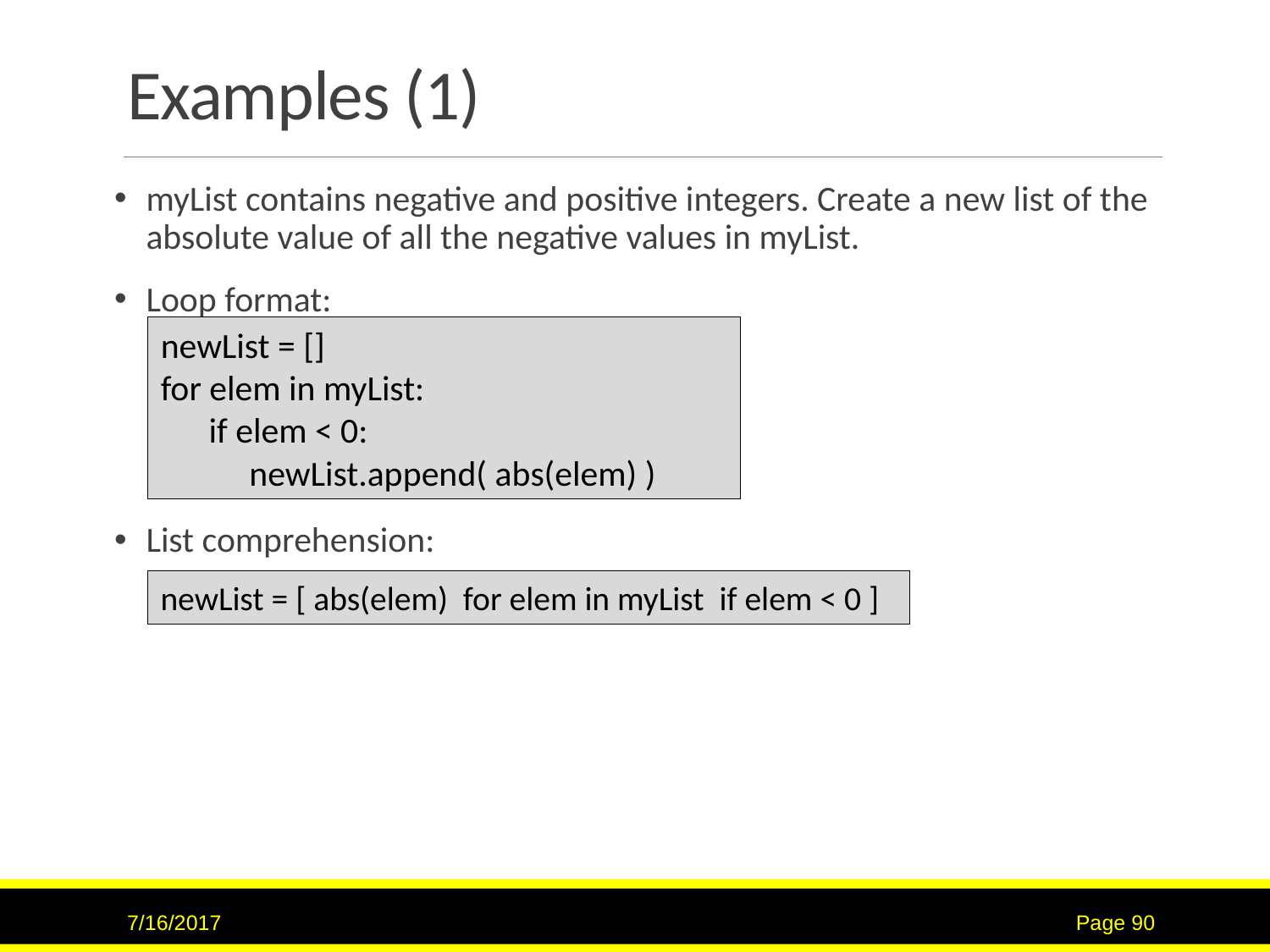

# Examples (1)
myList contains negative and positive integers. Create a new list of the absolute value of all the negative values in myList.
Loop format:

List comprehension:

newList = []
for elem in myList:
      if elem < 0:
           newList.append( abs(elem) )
newList = [ abs(elem)  for elem in myList  if elem < 0 ]
7/16/2017
Page 90